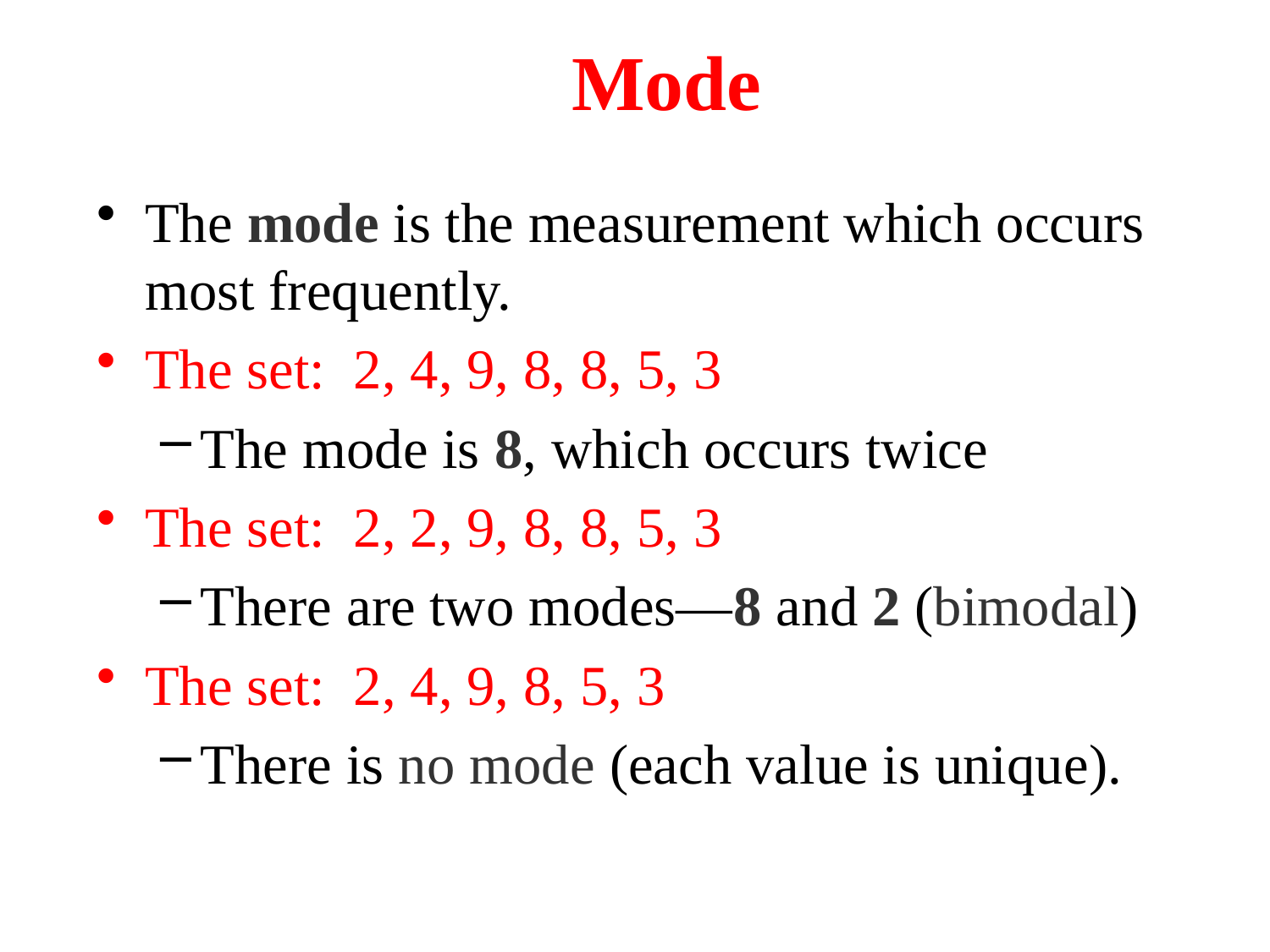

# Mode
The mode is the measurement which occurs most frequently.
The set:  2, 4, 9, 8, 8, 5, 3
The mode is 8, which occurs twice
The set:  2, 2, 9, 8, 8, 5, 3
There are two modes—8 and 2 (bimodal)
The set:  2, 4, 9, 8, 5, 3
There is no mode (each value is unique).